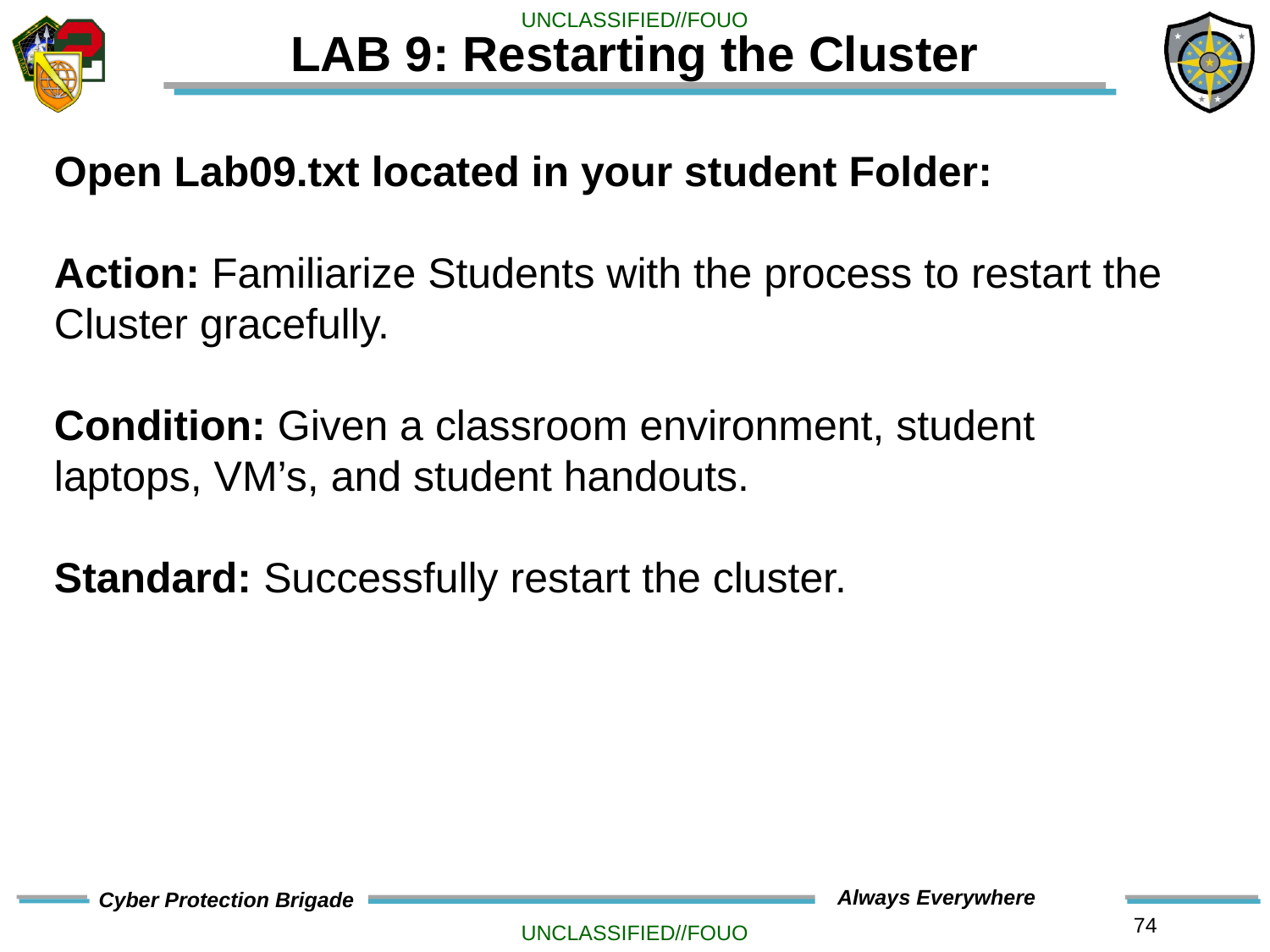

# LAB 9: Restarting the Cluster
Open Lab09.txt located in your student Folder:

Action: Familiarize Students with the process to restart the Cluster gracefully.

Condition: Given a classroom environment, student laptops, VM’s, and student handouts.

Standard: Successfully restart the cluster.